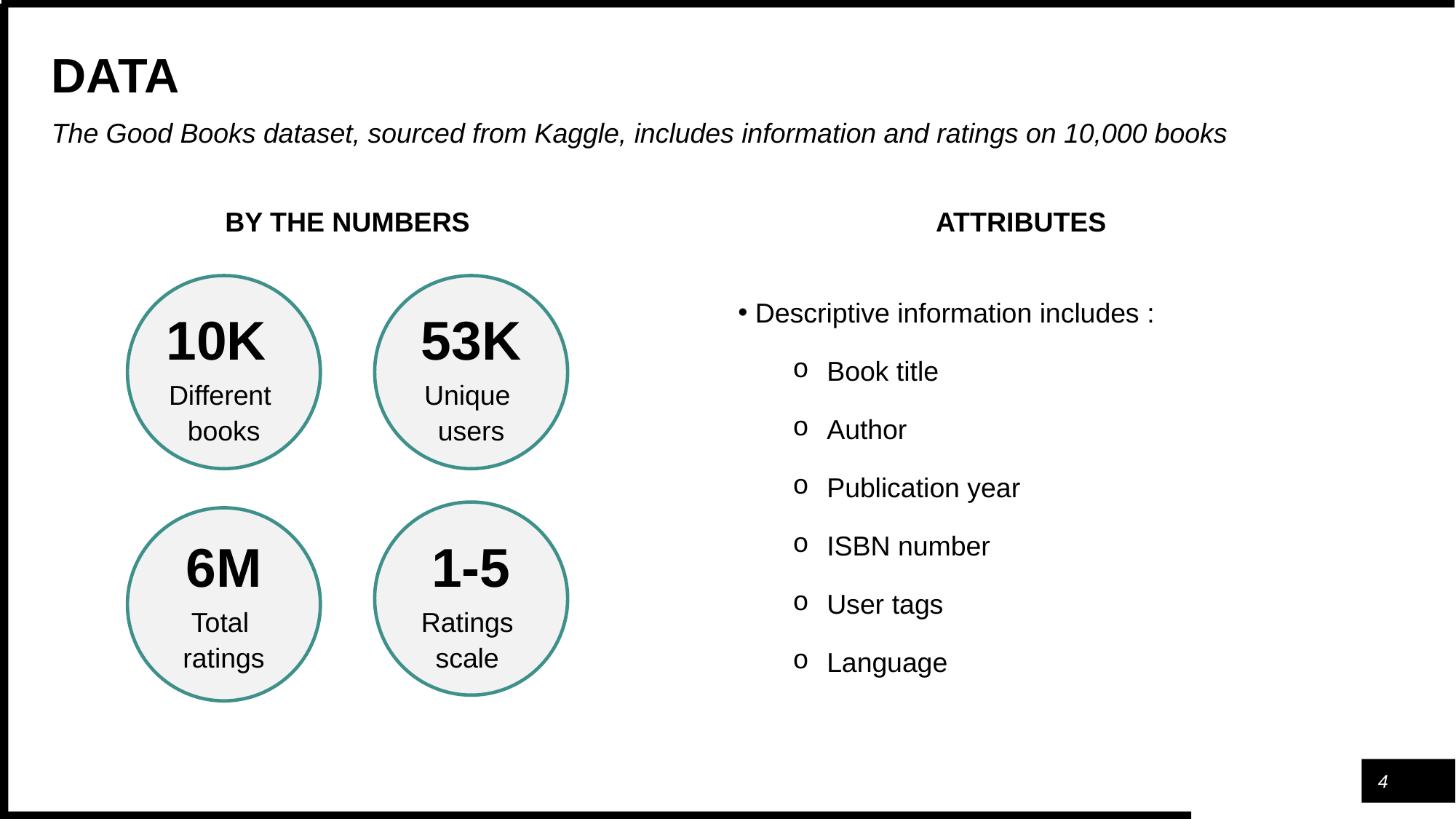

# DATA
The Good Books dataset, sourced from Kaggle, includes information and ratings on 10,000 books
BY THE NUMBERS

ATTRIBUTES
 Descriptive information includes :
Book title
Author
Publication year
ISBN number
User tags
Language

10K
53K
Different
books
Unique
users

6M
1-5
Total
ratings
Ratings
scale
4